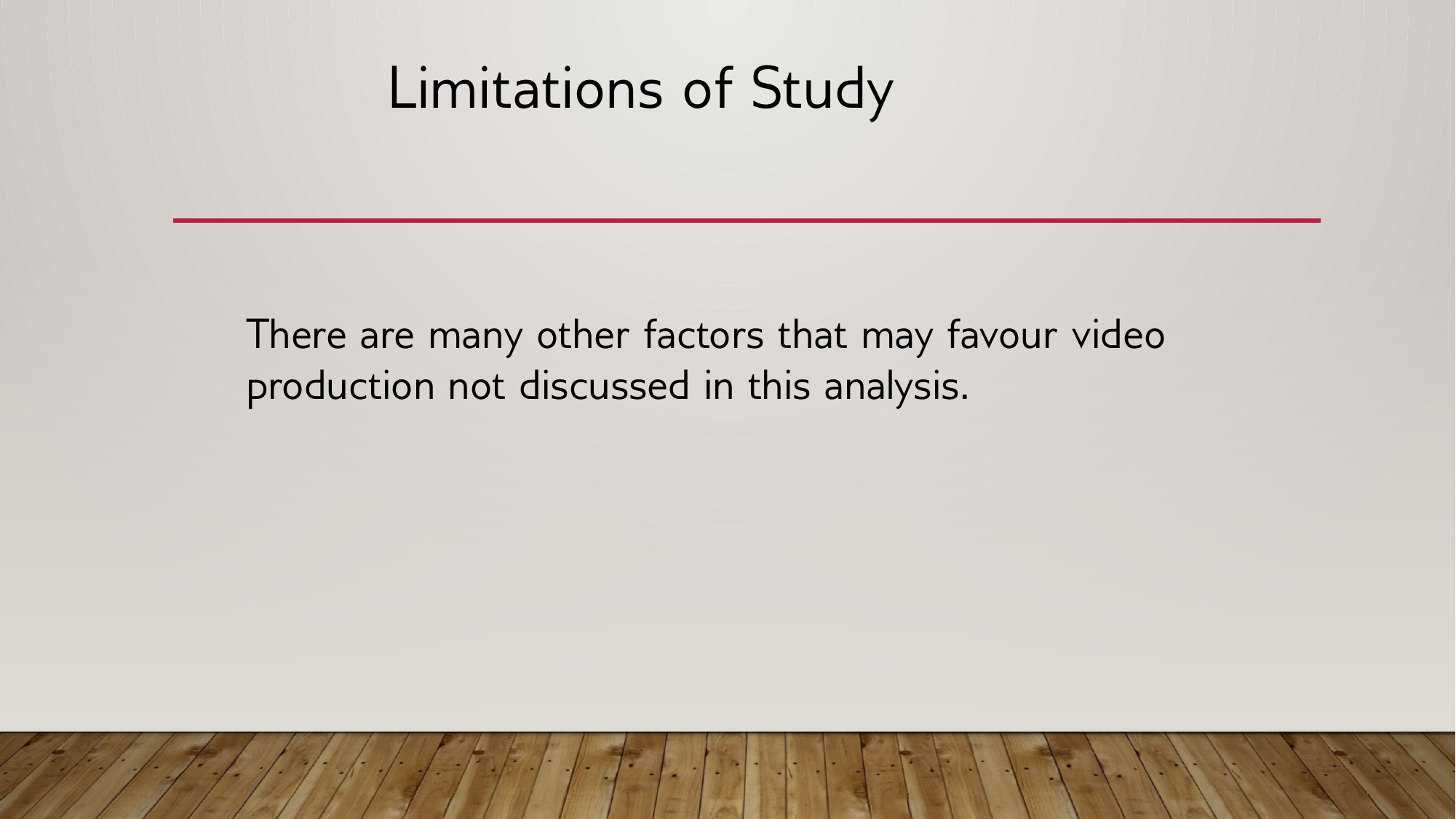

Limitations of Study
There are many other factors that may favour video production not discussed in this analysis.